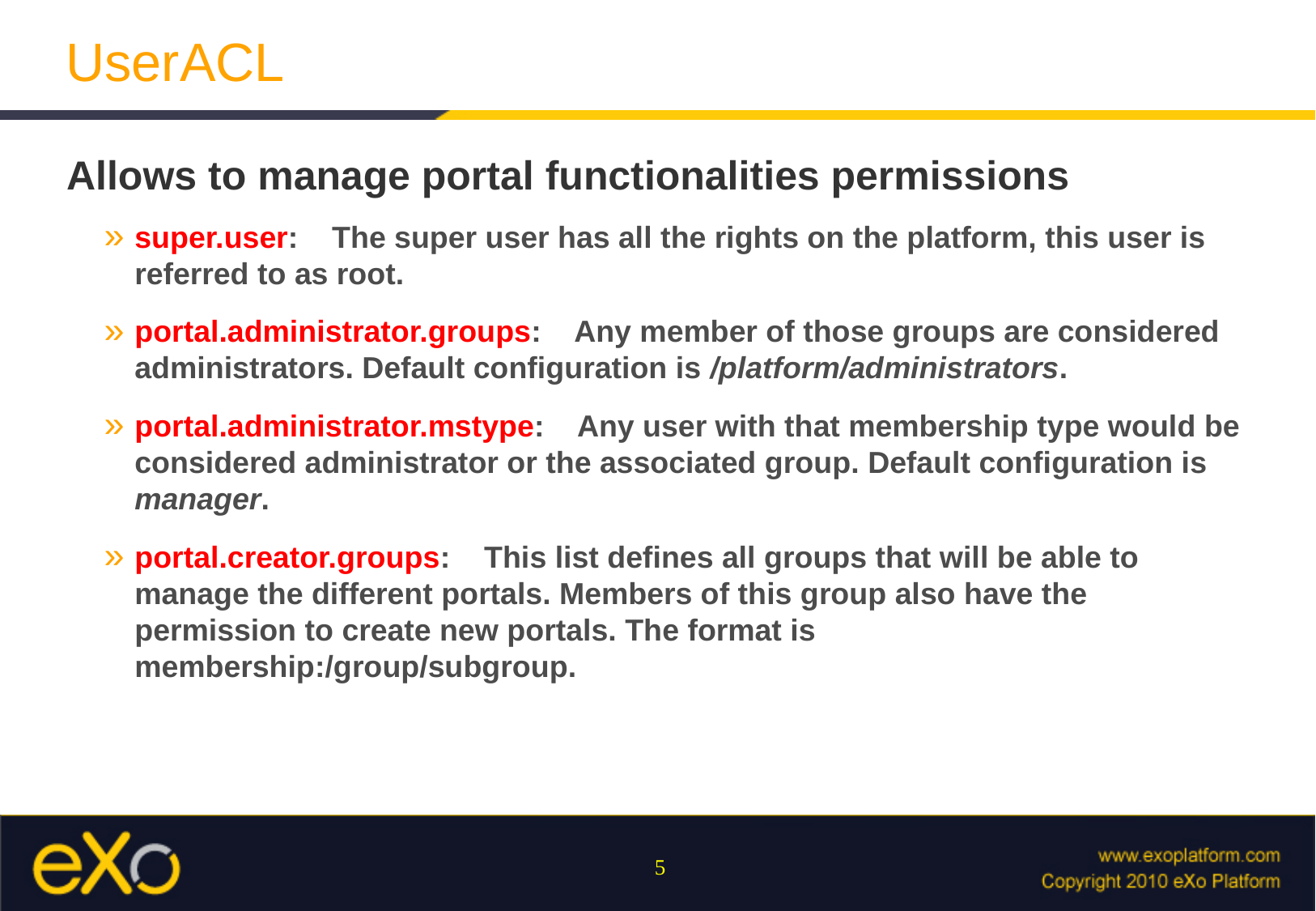

# UserACL
Allows to manage portal functionalities permissions
super.user:    The super user has all the rights on the platform, this user is referred to as root.
portal.administrator.groups:    Any member of those groups are considered administrators. Default configuration is /platform/administrators.
portal.administrator.mstype:    Any user with that membership type would be considered administrator or the associated group. Default configuration is manager.
portal.creator.groups:    This list defines all groups that will be able to manage the different portals. Members of this group also have the permission to create new portals. The format is membership:/group/subgroup.